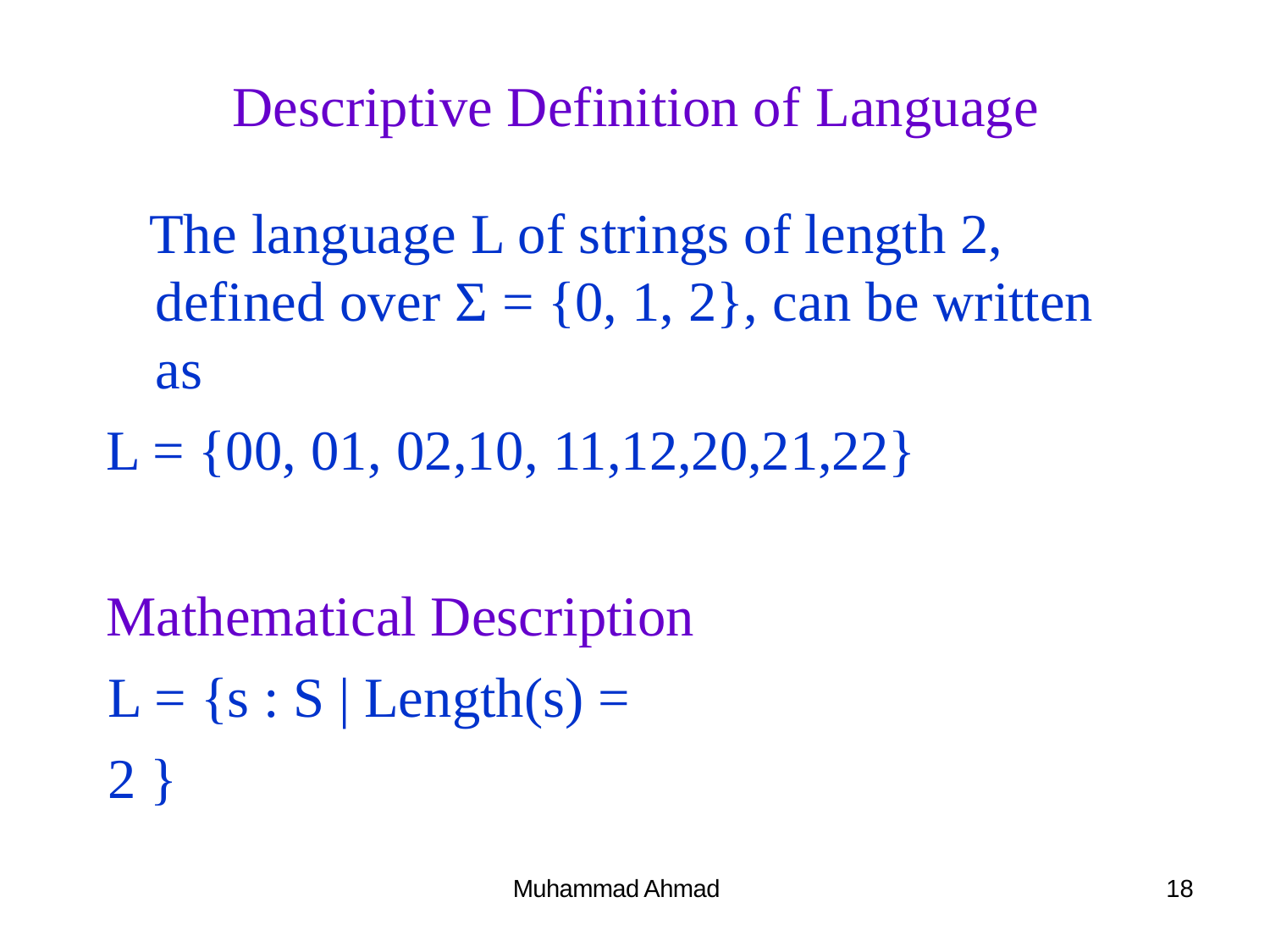

Descriptive Definition of Language

The language L of strings of length 2,  defined over Σ = {0, 1, 2}, can be written as
L = {00, 01, 02,10, 11,12,20,21,22}

Mathematical Description  L = {s : S | Length(s) = 2 }
Muhammad Ahmad
18